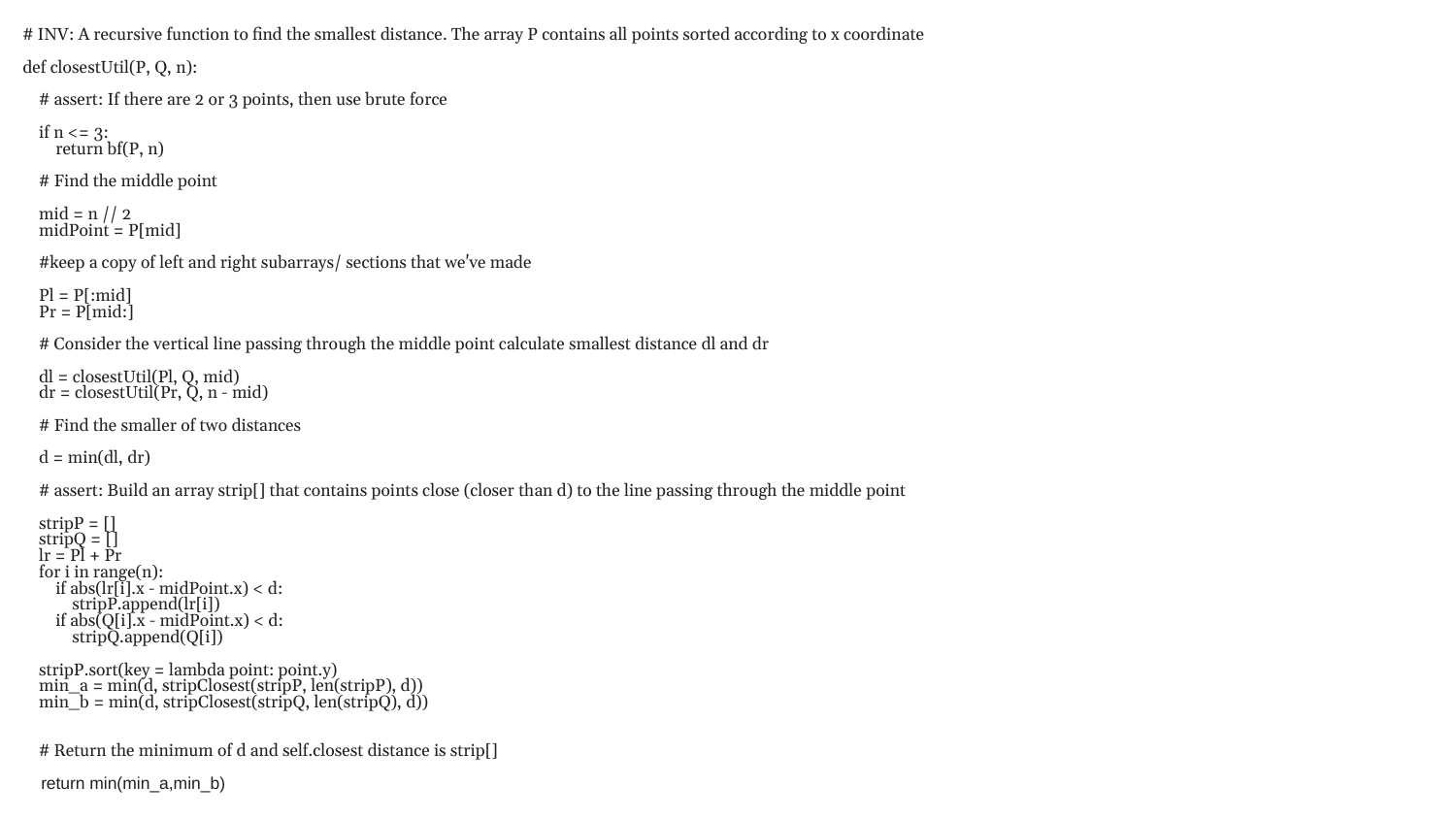

# INV: A recursive function to find the smallest distance. The array P contains all points sorted according to x coordinate

def closestUtil(P, Q, n):

    # assert: If there are 2 or 3 points, then use brute force

    if n <= 3:
        return bf(P, n)

    # Find the middle point

    mid = n // 2
    midPoint = P[mid]

    #keep a copy of left and right subarrays/ sections that we've made

    Pl = P[:mid]
    Pr = P[mid:]

    # Consider the vertical line passing through the middle point calculate smallest distance dl and dr

    dl = closestUtil(Pl, Q, mid)
    dr = closestUtil(Pr, Q, n - mid)

    # Find the smaller of two distances

    d = min(dl, dr)

    # assert: Build an array strip[] that contains points close (closer than d) to the line passing through the middle point

    stripP = []
    stripQ = []
    lr = Pl + Pr
    for i in range(n):
        if abs(lr[i].x - midPoint.x) < d:
            stripP.append(lr[i])
        if abs(Q[i].x - midPoint.x) < d:
            stripQ.append(Q[i])

    stripP.sort(key = lambda point: point.y)
    min_a = min(d, stripClosest(stripP, len(stripP), d))
    min_b = min(d, stripClosest(stripQ, len(stripQ), d))

    # Return the minimum of d and self.closest distance is strip[]

    return min(min_a,min_b)